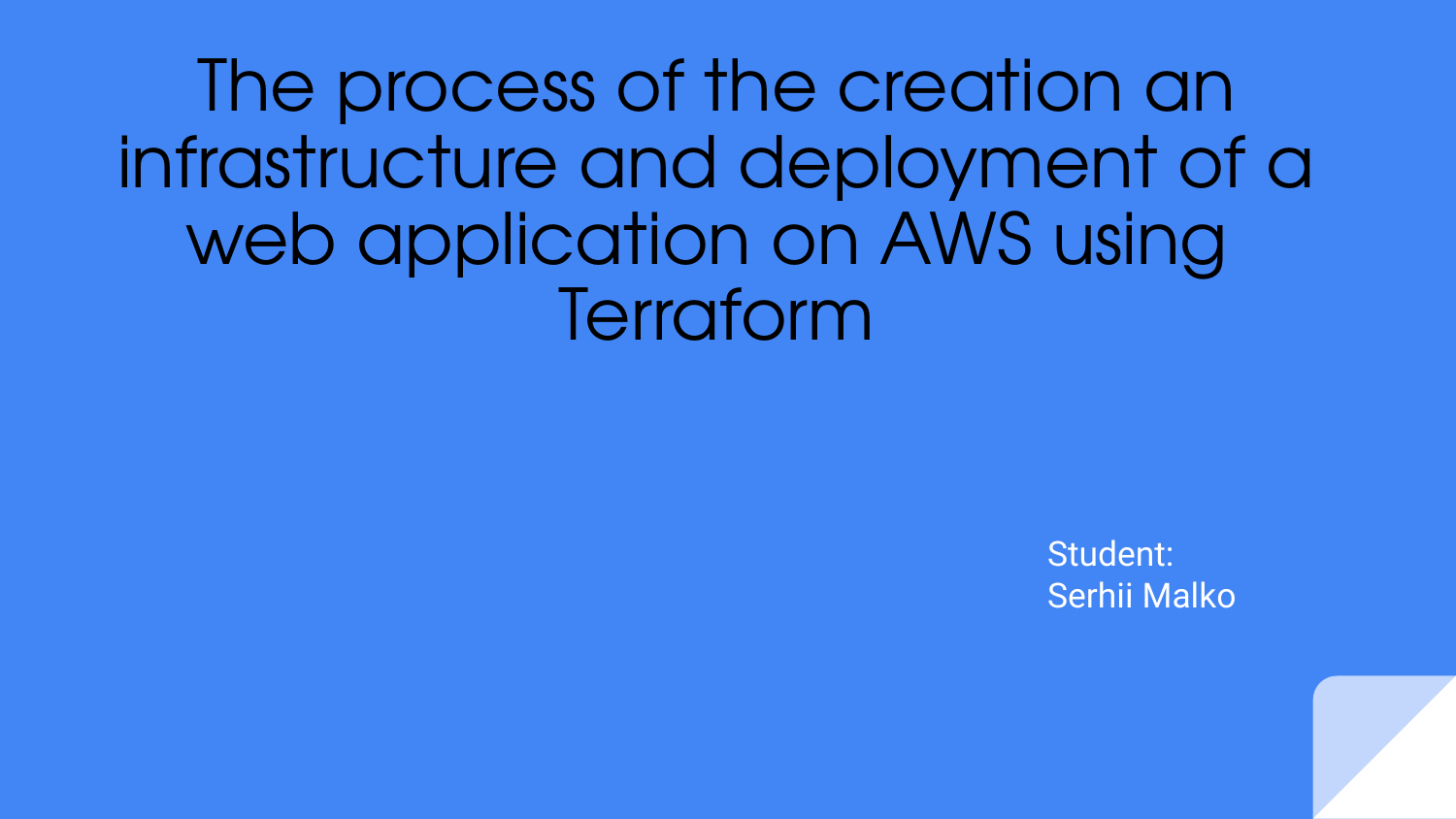

# The process of the creation an infrastructure and deployment of a web application on AWS using Terraform

Student:
Serhii Malko